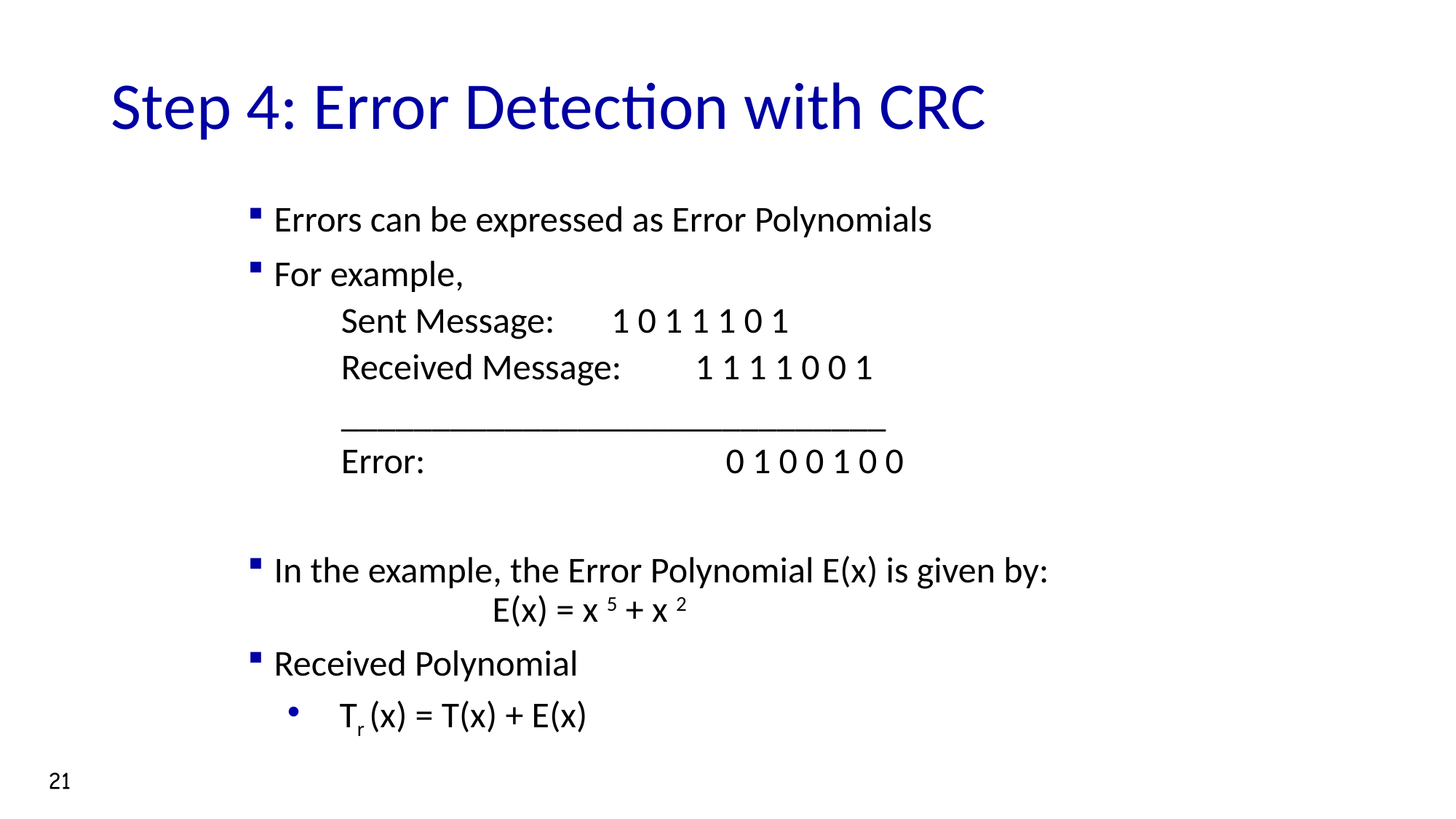

# Step 4: Error Detection with CRC
Errors can be expressed as Error Polynomials
For example,
Sent Message: 	   1 0 1 1 1 0 1
Received Message:         1 1 1 1 0 0 1
______________________________
Error:        	                 0 1 0 0 1 0 0

In the example, the Error Polynomial E(x) is given by:
 		E(x) = x 5 + x 2
Received Polynomial
   Tr (x) = T(x) + E(x)

21